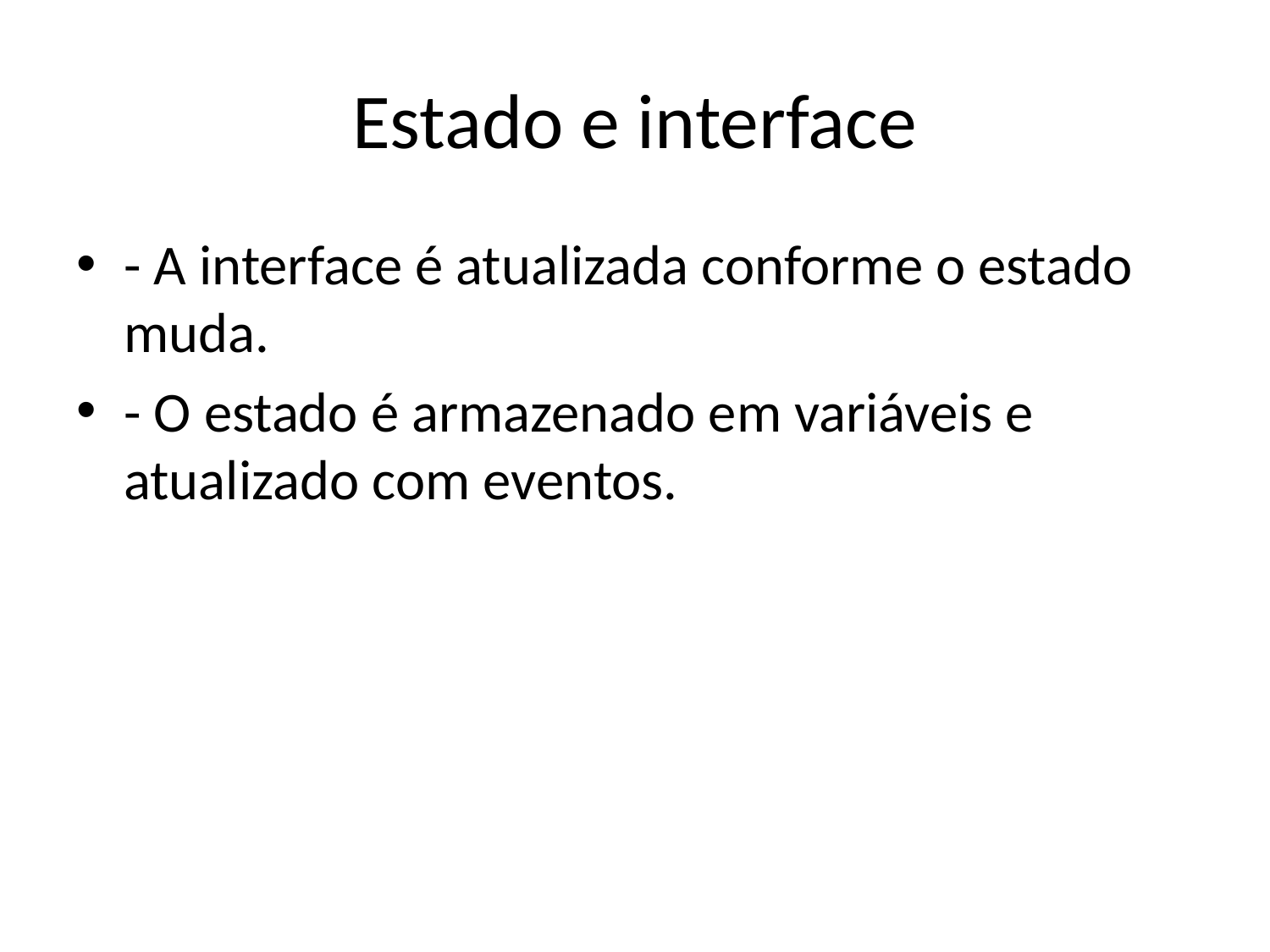

# Estado e interface
- A interface é atualizada conforme o estado muda.
- O estado é armazenado em variáveis e atualizado com eventos.